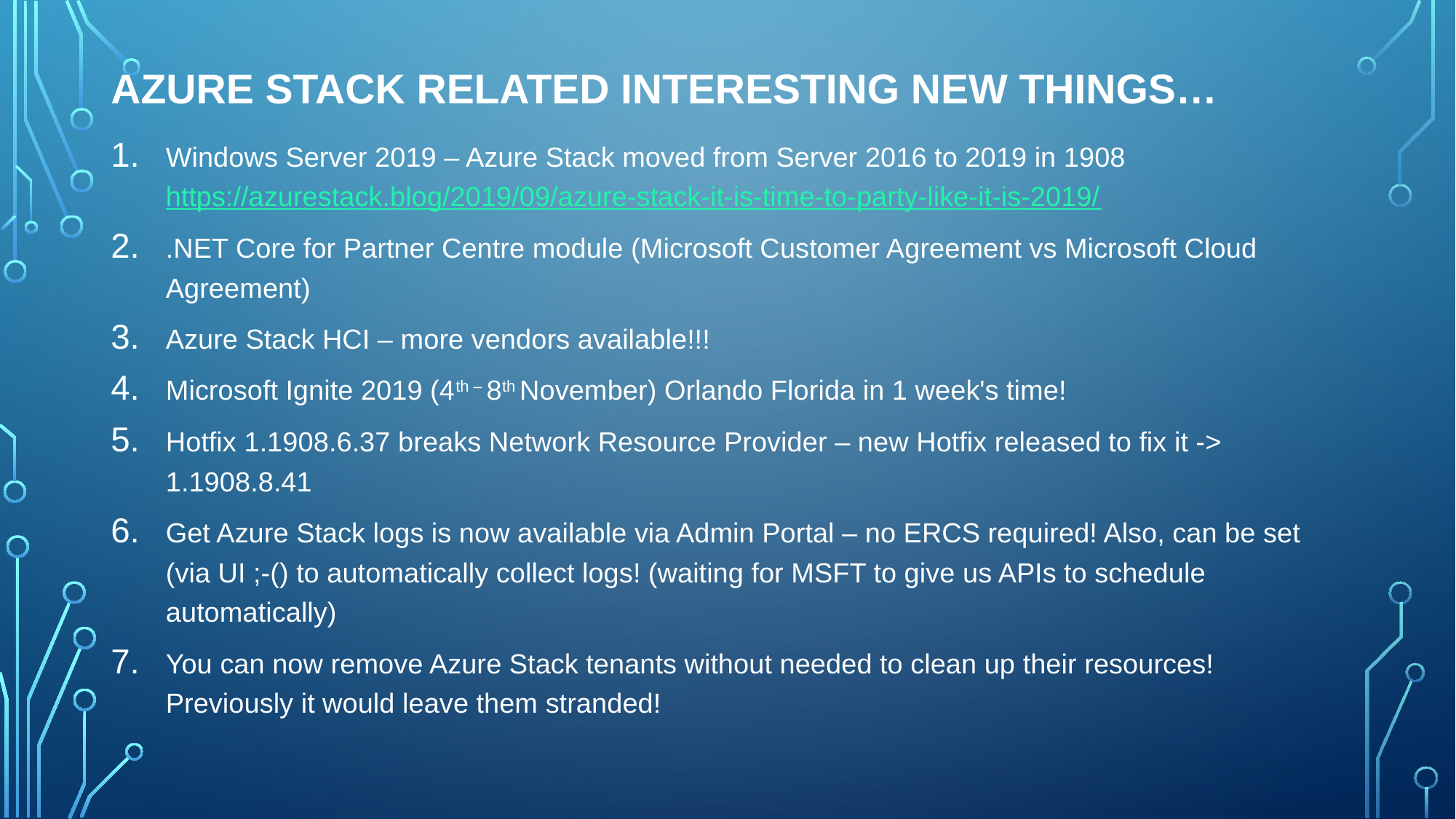

# Azure Stack related interesting new things…
Windows Server 2019 – Azure Stack moved from Server 2016 to 2019 in 1908 https://azurestack.blog/2019/09/azure-stack-it-is-time-to-party-like-it-is-2019/
.NET Core for Partner Centre module (Microsoft Customer Agreement vs Microsoft Cloud Agreement)
Azure Stack HCI – more vendors available!!!
Microsoft Ignite 2019 (4th – 8th November) Orlando Florida in 1 week's time!
Hotfix 1.1908.6.37 breaks Network Resource Provider – new Hotfix released to fix it -> 1.1908.8.41
Get Azure Stack logs is now available via Admin Portal – no ERCS required! Also, can be set (via UI ;-() to automatically collect logs! (waiting for MSFT to give us APIs to schedule automatically)
You can now remove Azure Stack tenants without needed to clean up their resources! Previously it would leave them stranded!